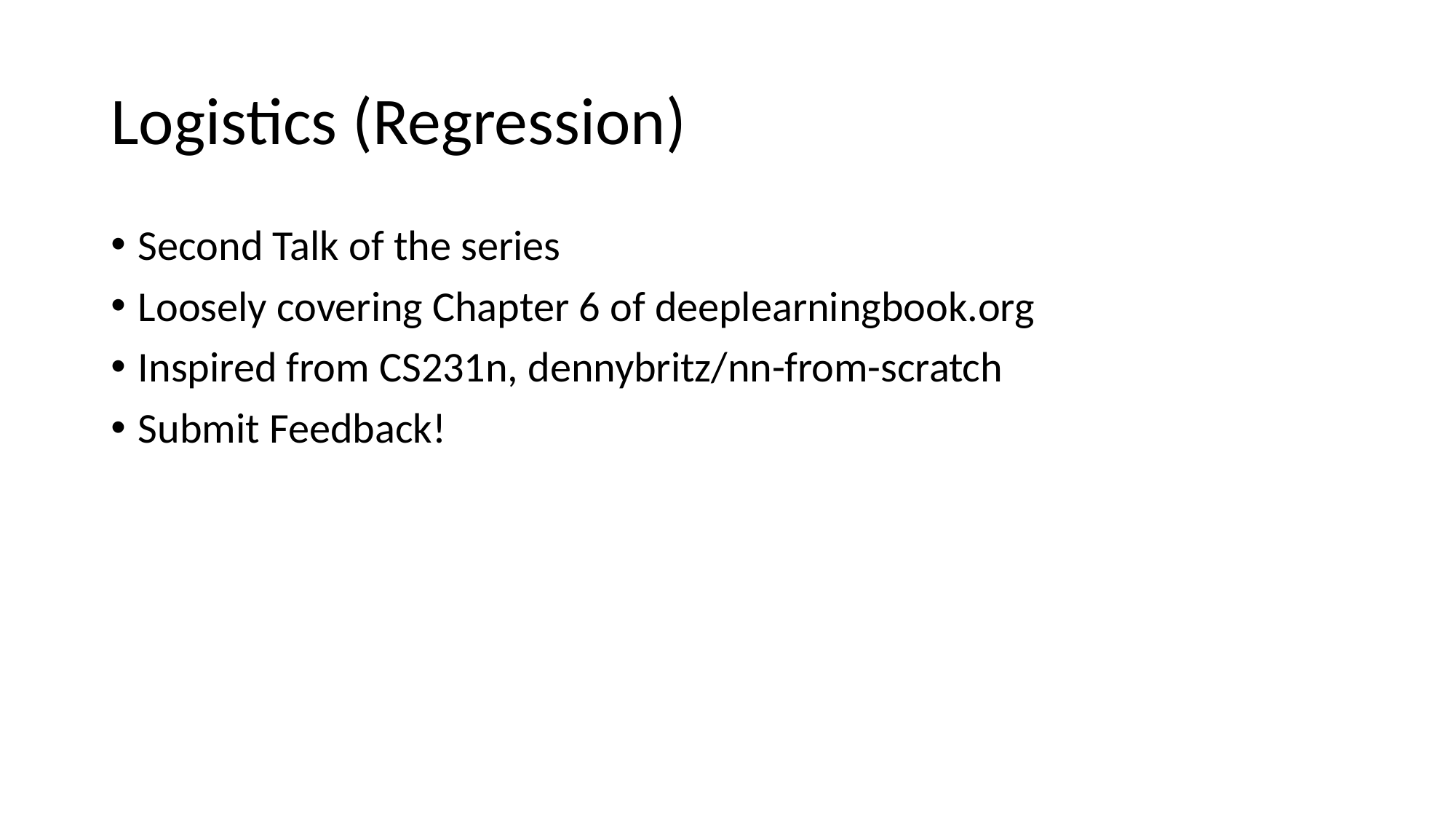

# Logistics (Regression)
Second Talk of the series
Loosely covering Chapter 6 of deeplearningbook.org
Inspired from CS231n, dennybritz/nn-from-scratch
Submit Feedback!